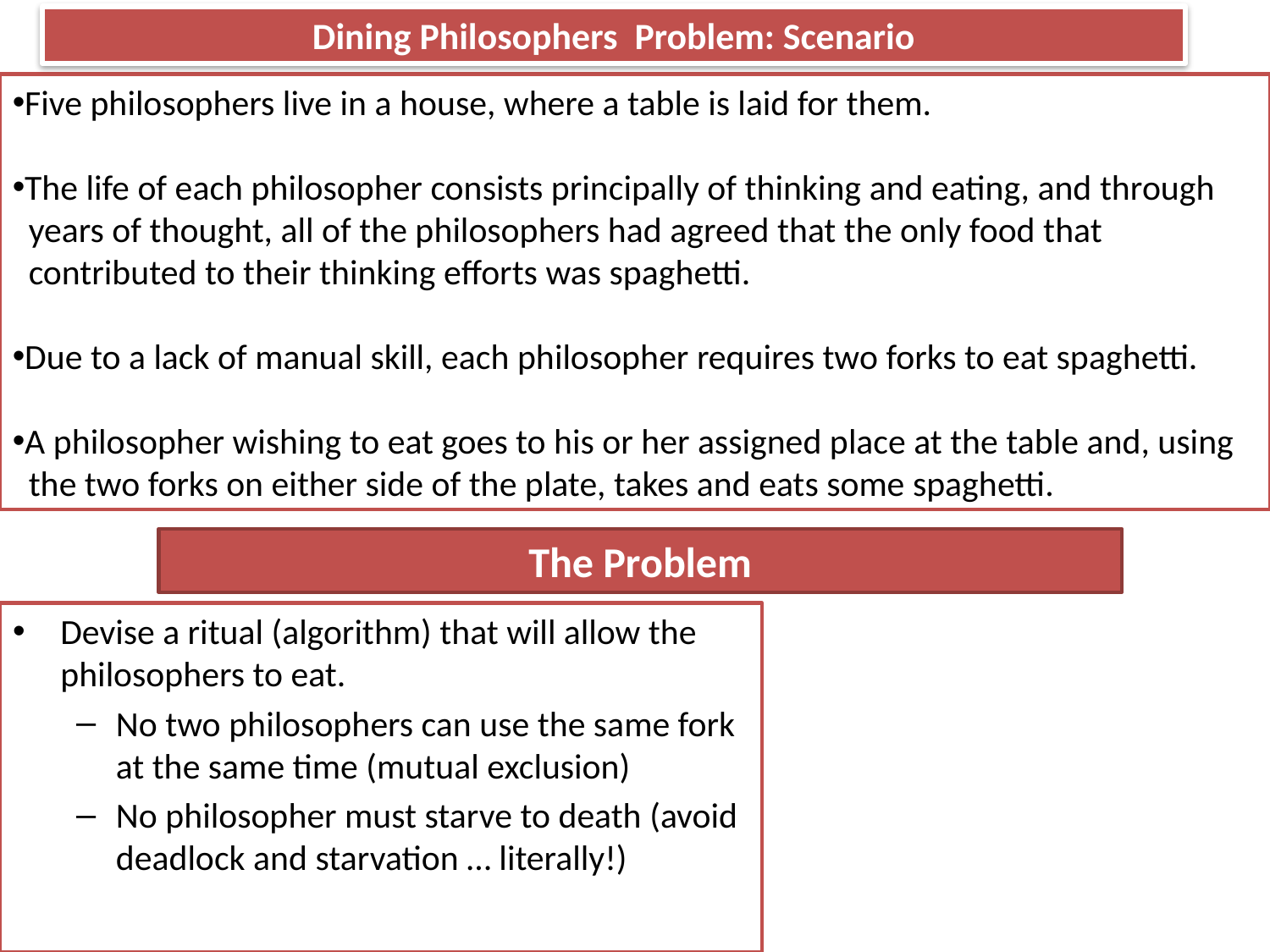

Dining Philosophers  Problem: Scenario
Five philosophers live in a house, where a table is laid for them.

The life of each philosopher consists principally of thinking and eating, and through
  years of thought, all of the philosophers had agreed that the only food that
  contributed to their thinking efforts was spaghetti.

Due to a lack of manual skill, each philosopher requires two forks to eat spaghetti.

A philosopher wishing to eat goes to his or her assigned place at the table and, using
  the two forks on either side of the plate, takes and eats some spaghetti.
# The Problem
Devise a ritual (algorithm) that will allow the philosophers to eat.
No two philosophers can use the same fork at the same time (mutual exclusion)
No philosopher must starve to death (avoid deadlock and starvation … literally!)